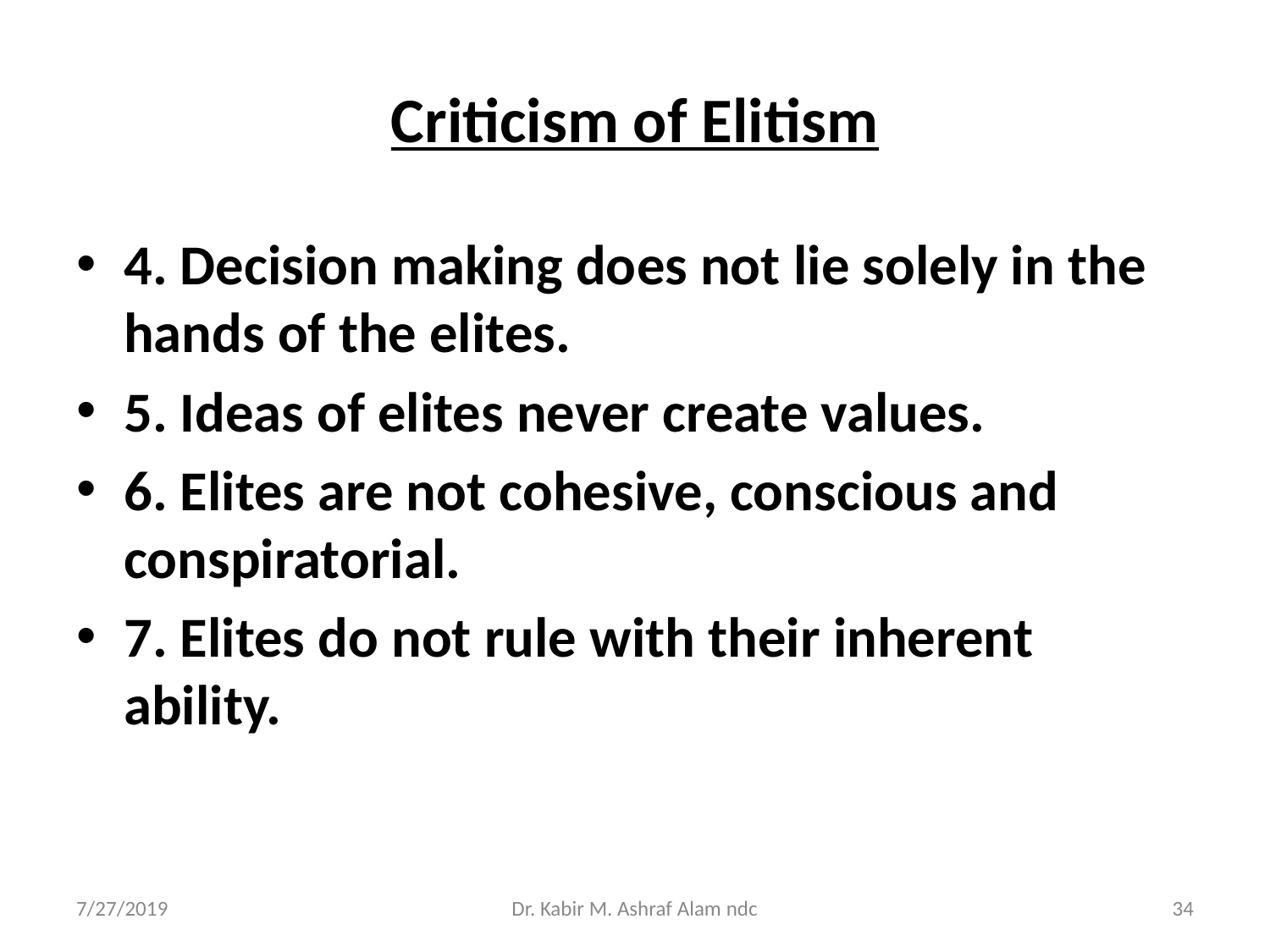

# Criticism of Elitism
4. Decision making does not lie solely in the hands of the elites.
5. Ideas of elites never create values.
6. Elites are not cohesive, conscious and conspiratorial.
7. Elites do not rule with their inherent ability.

7/27/2019
Dr. Kabir M. Ashraf Alam ndc
34